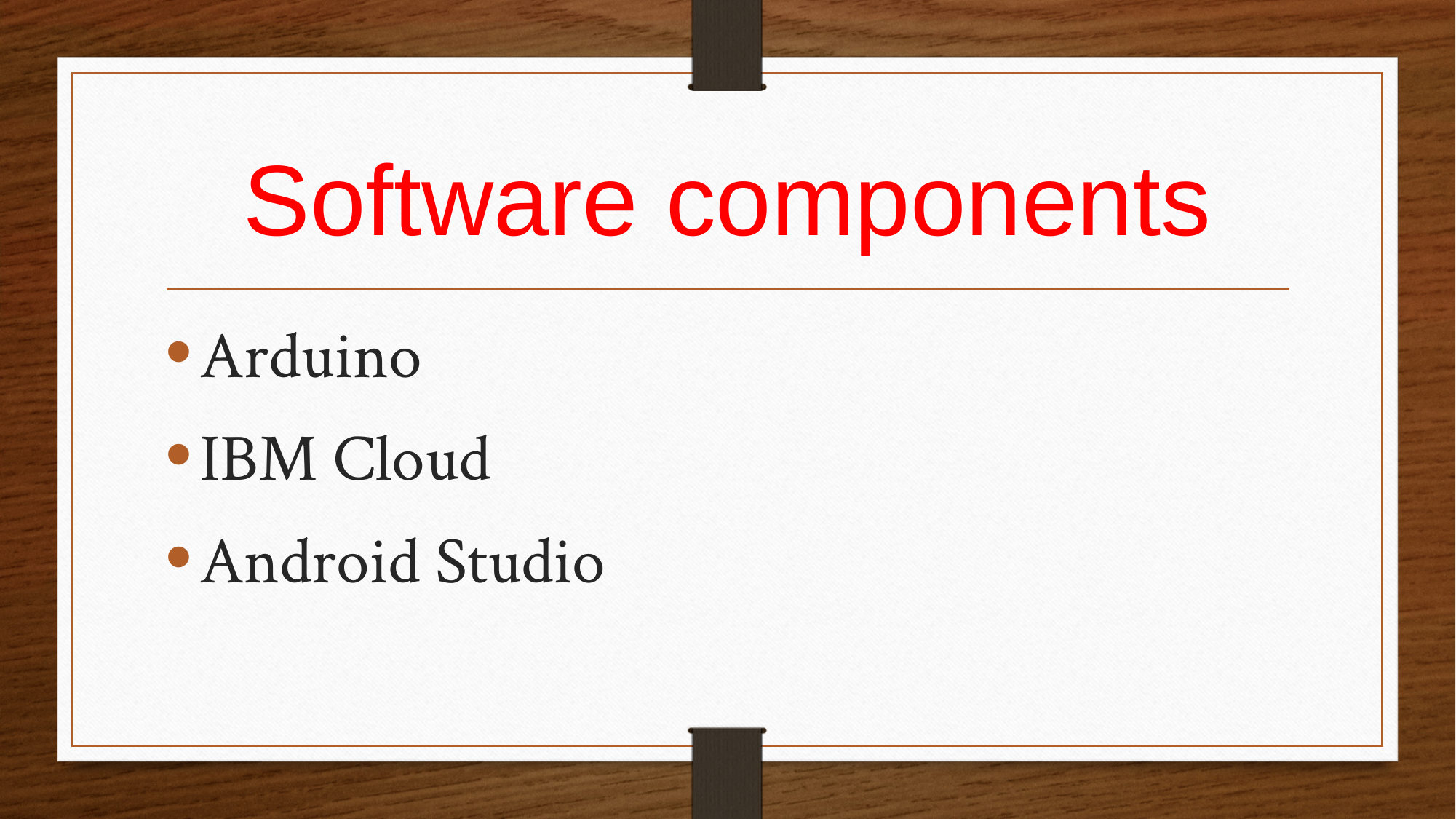

# Software components
Arduino
IBM Cloud
Android Studio